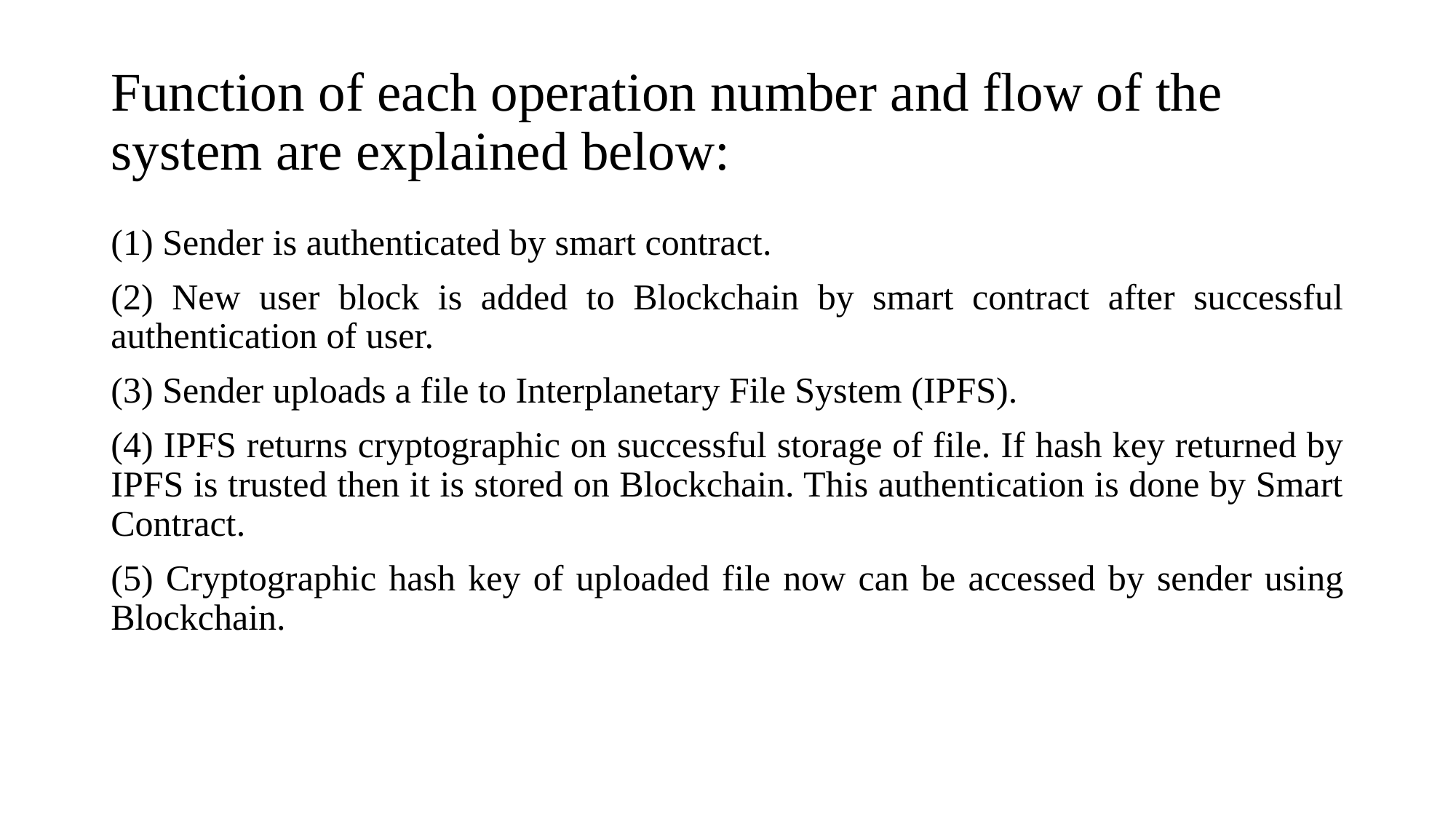

# Function of each operation number and flow of the system are explained below:
(1) Sender is authenticated by smart contract.
(2) New user block is added to Blockchain by smart contract after successful authentication of user.
(3) Sender uploads a file to Interplanetary File System (IPFS).
(4) IPFS returns cryptographic on successful storage of file. If hash key returned by IPFS is trusted then it is stored on Blockchain. This authentication is done by Smart Contract.
(5) Cryptographic hash key of uploaded file now can be accessed by sender using Blockchain.